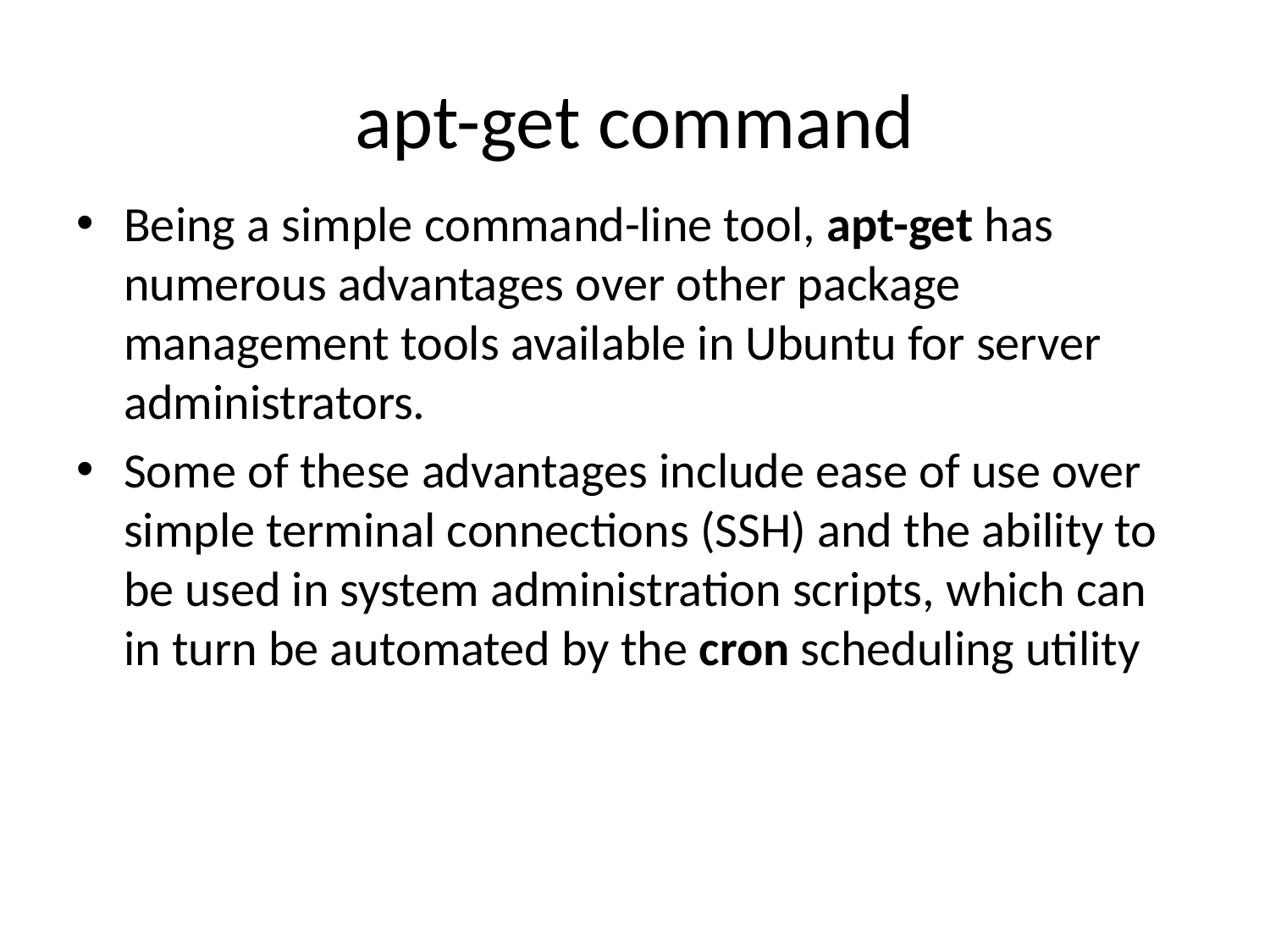

# apt-get command
Being a simple command-line tool, apt-get has numerous advantages over other package management tools available in Ubuntu for server administrators.
Some of these advantages include ease of use over simple terminal connections (SSH) and the ability to be used in system administration scripts, which can in turn be automated by the cron scheduling utility